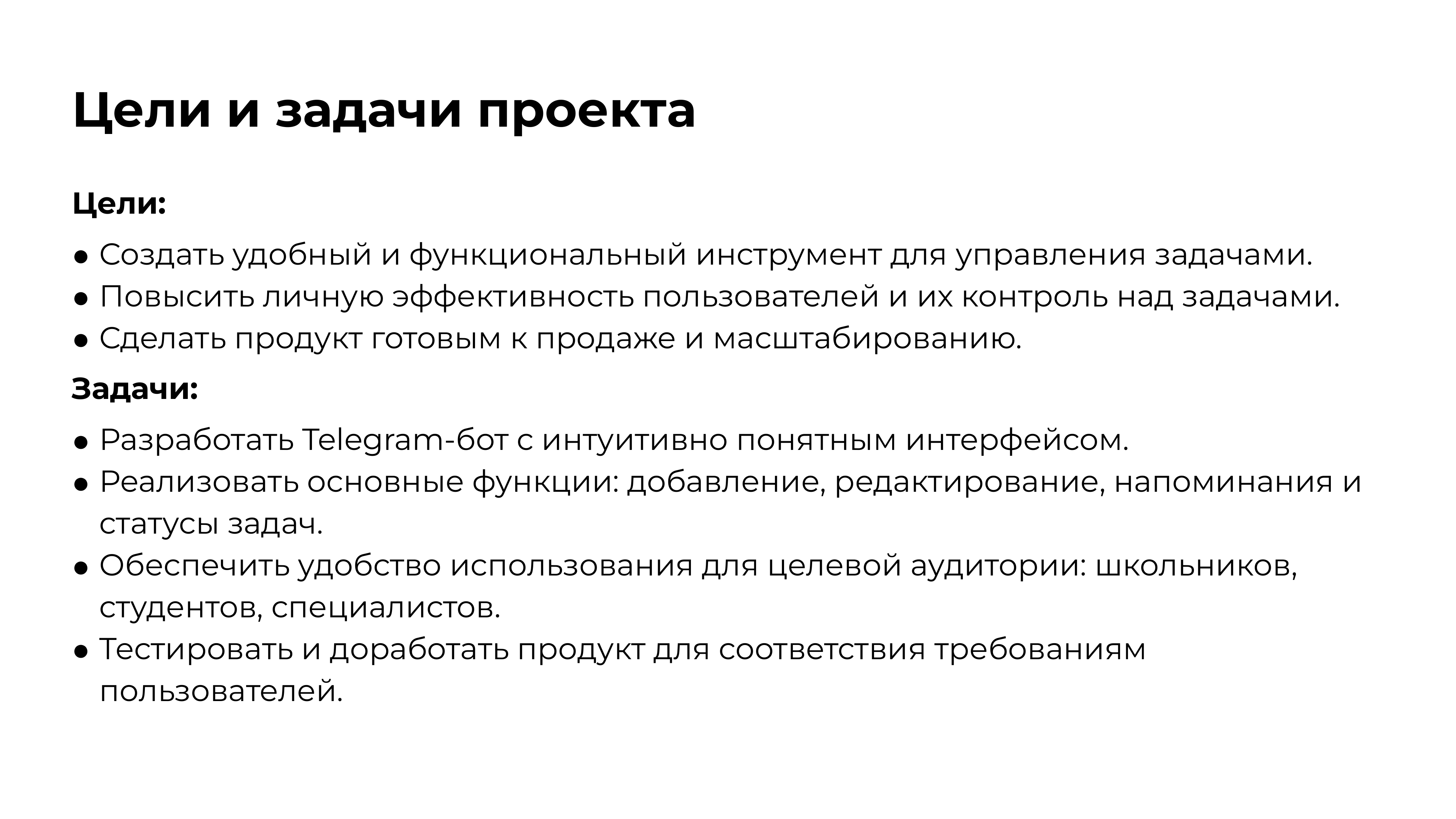

# Цели и задачи проекта
Цели:
Создать удобный и функциональный инструмент для управления задачами.
Повысить личную эффективность пользователей и их контроль над задачами.
Сделать продукт готовым к продаже и масштабированию.
Задачи:
Разработать Telegram-бот с интуитивно понятным интерфейсом.
Реализовать основные функции: добавление, редактирование, напоминания и статусы задач.
Обеспечить удобство использования для целевой аудитории: школьников, студентов, специалистов.
Тестировать и доработать продукт для соответствия требованиям пользователей.